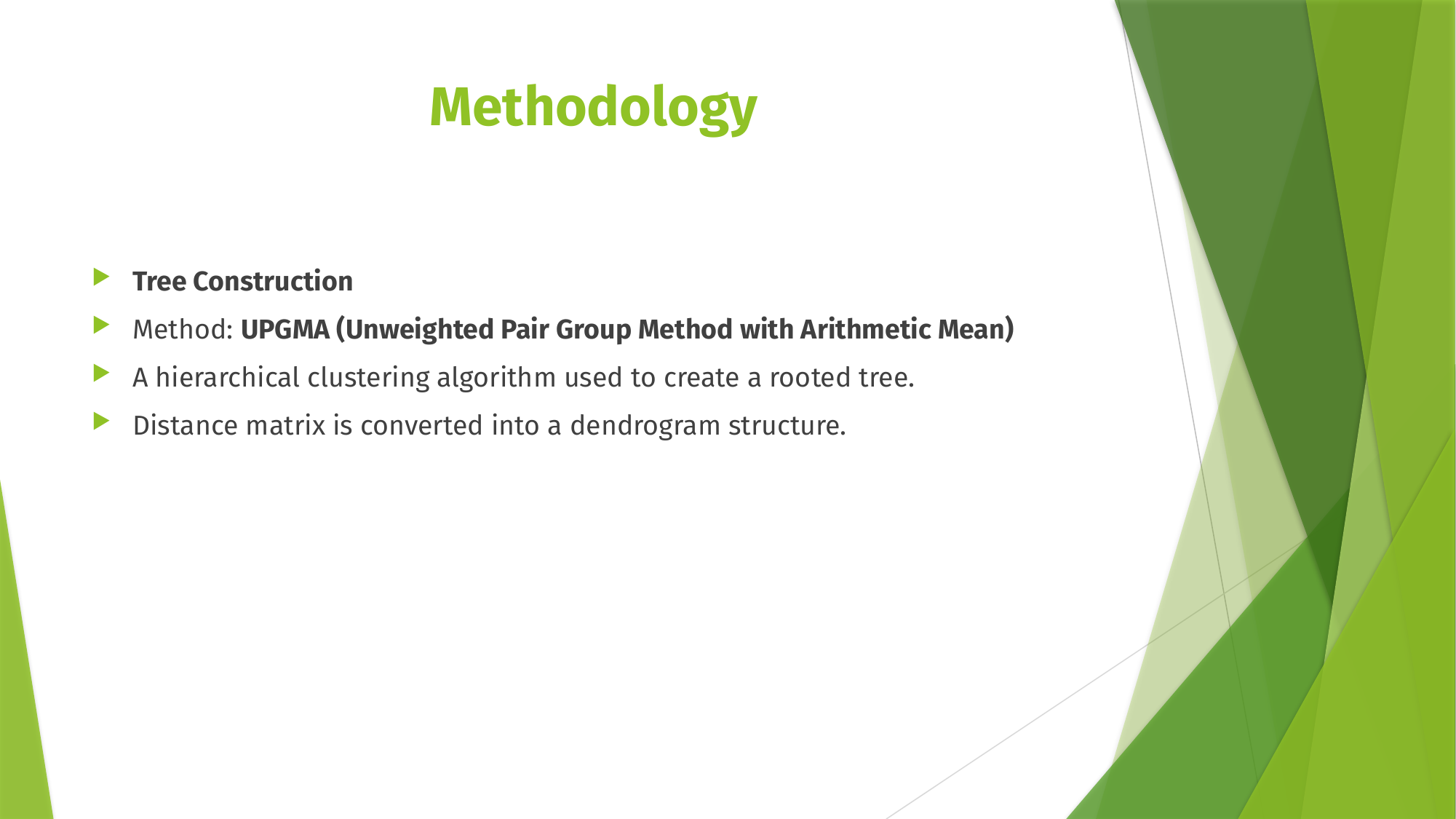

# Methodology
Tree Construction
Method: UPGMA (Unweighted Pair Group Method with Arithmetic Mean)
A hierarchical clustering algorithm used to create a rooted tree.
Distance matrix is converted into a dendrogram structure.